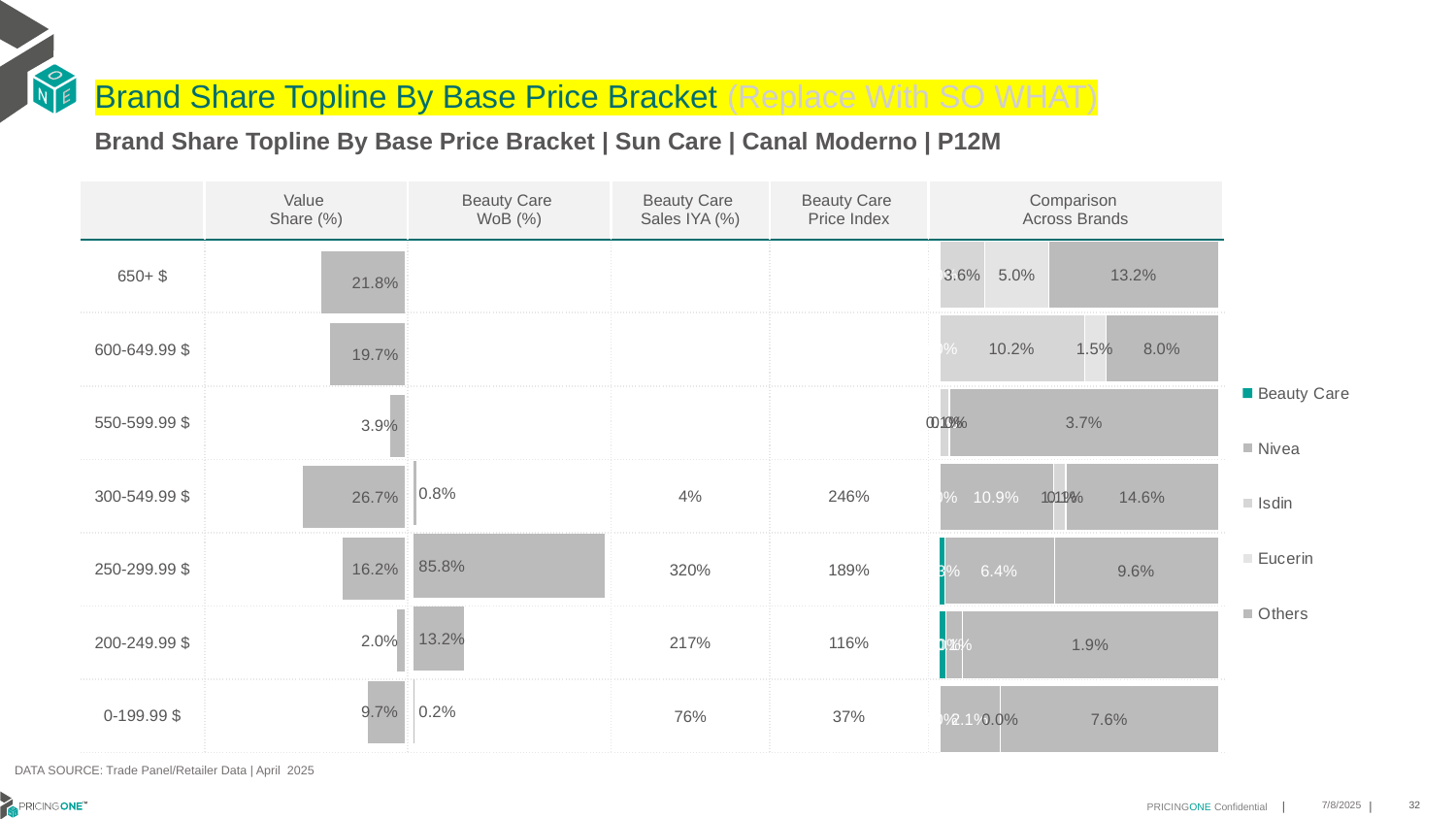

# Brand Share Topline By Base Price Bracket (Replace With SO WHAT)
Brand Share Topline By Base Price Bracket | Sun Care | Canal Moderno | P12M
|  | Value Share (%) | Beauty Care WoB (%) | Beauty Care Sales IYA (%) | Beauty Care Price Index | Comparison Across Brands |
| --- | --- | --- | --- | --- | --- |
| 650+ $ |  |  |  |  |  |
| 600-649.99 $ |  |  |  |  |  |
| 550-599.99 $ |  |  |  |  |  |
| 300-549.99 $ |  |  | 4% | 246% |  |
| 250-299.99 $ |  |  | 320% | 189% |  |
| 200-249.99 $ |  |  | 217% | 116% |  |
| 0-199.99 $ |  |  | 76% | 37% |  |

### Chart

| Category | Beauty Care | Nivea | Isdin | Eucerin | Others |
|---|---|---|---|---|---|
| 650+ $ | None | 9.090252043507567e-06 | 0.03553795296568372 | 0.04987924387964165 | 0.13241919452362003 |
| 600-649.99 $ | None | 8.62762673667616e-07 | 0.10217505704385925 | 0.015273564313872735 | 0.07960854617185639 |
| 550-599.99 $ | None | 8.653265565275048e-05 | 0.001200223027557138 | 0.00017556911992264764 | 0.03719954564112352 |
| 300-549.99 $ | 2.8182329126418325e-05 | 0.1087971022365138 | 0.011313895579402895 | 0.000717021488020788 | 0.14601804879023705 |
| 250-299.99 $ | 0.00298904892629609 | 0.06353810212359193 | None | None | 0.09553230876529968 |
| 200-249.99 $ | 0.0004606889852573072 | 0.0011745656939459764 | None | None | 0.018530882816791473 |
| 0-199.99 $ | 5.6059459644619754e-06 | 0.021182717586317852 | None | 2.5660283685582062e-06 | 0.07614388034735874 |

### Chart

| Category | Value Share |
|---|---|
|  | 0.21784548162098888 |

### Chart

| Category | Brand WoB % |
|---|---|
|  | None |
DATA SOURCE: Trade Panel/Retailer Data | April  2025

7/8/2025
32